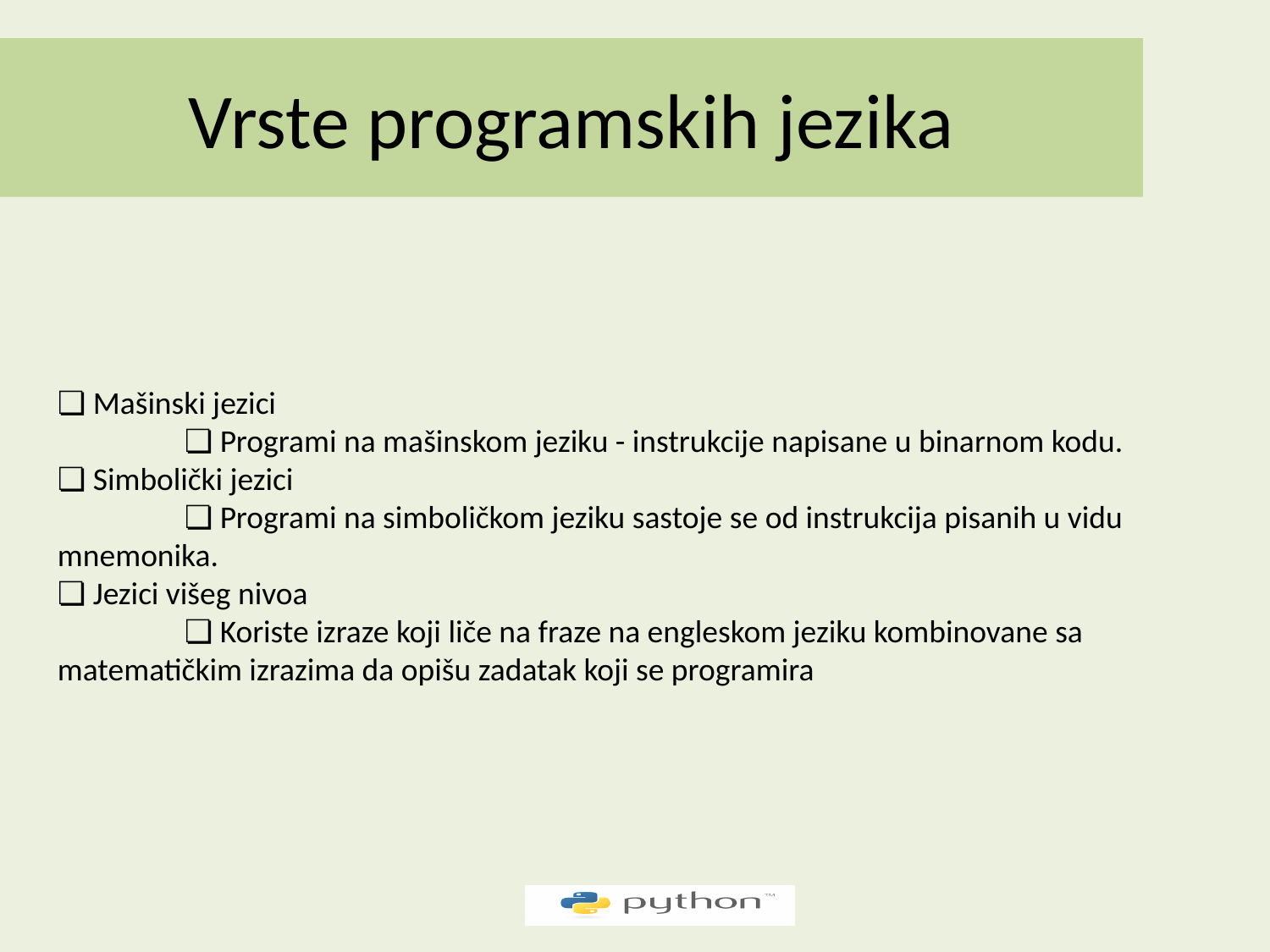

Vrste programskih jezika
❏ Mašinski jezici
	❏ Programi na mašinskom jeziku - instrukcije napisane u binarnom kodu.
❏ Simbolički jezici
	❏ Programi na simboličkom jeziku sastoje se od instrukcija pisanih u vidu mnemonika.
❏ Jezici višeg nivoa
	❏ Koriste izraze koji liče na fraze na engleskom jeziku kombinovane sa matematičkim izrazima da opišu zadatak koji se programira